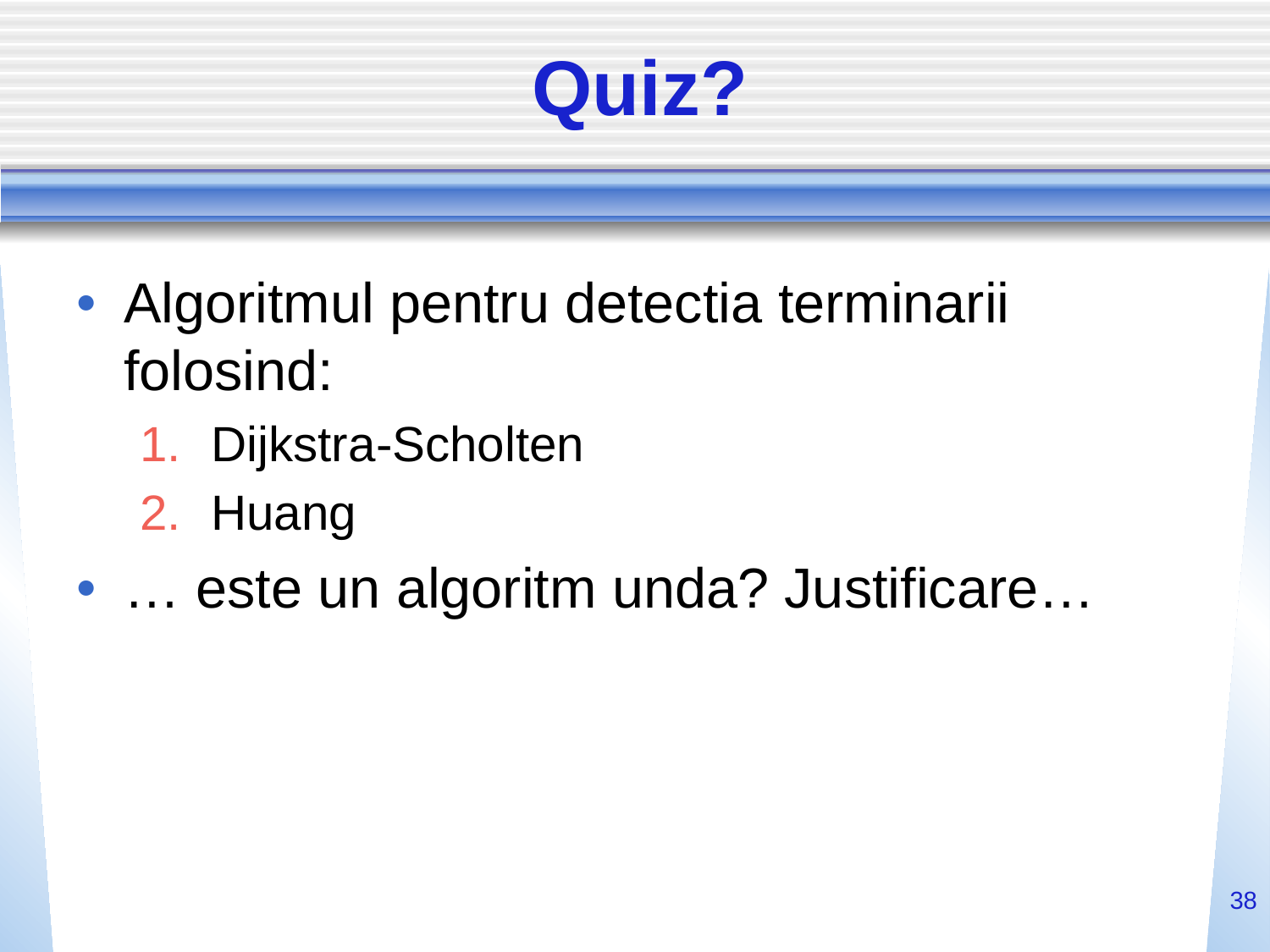

# Quiz?
Algoritmul pentru detectia terminarii folosind:
Dijkstra-Scholten
Huang
… este un algoritm unda? Justificare…
38